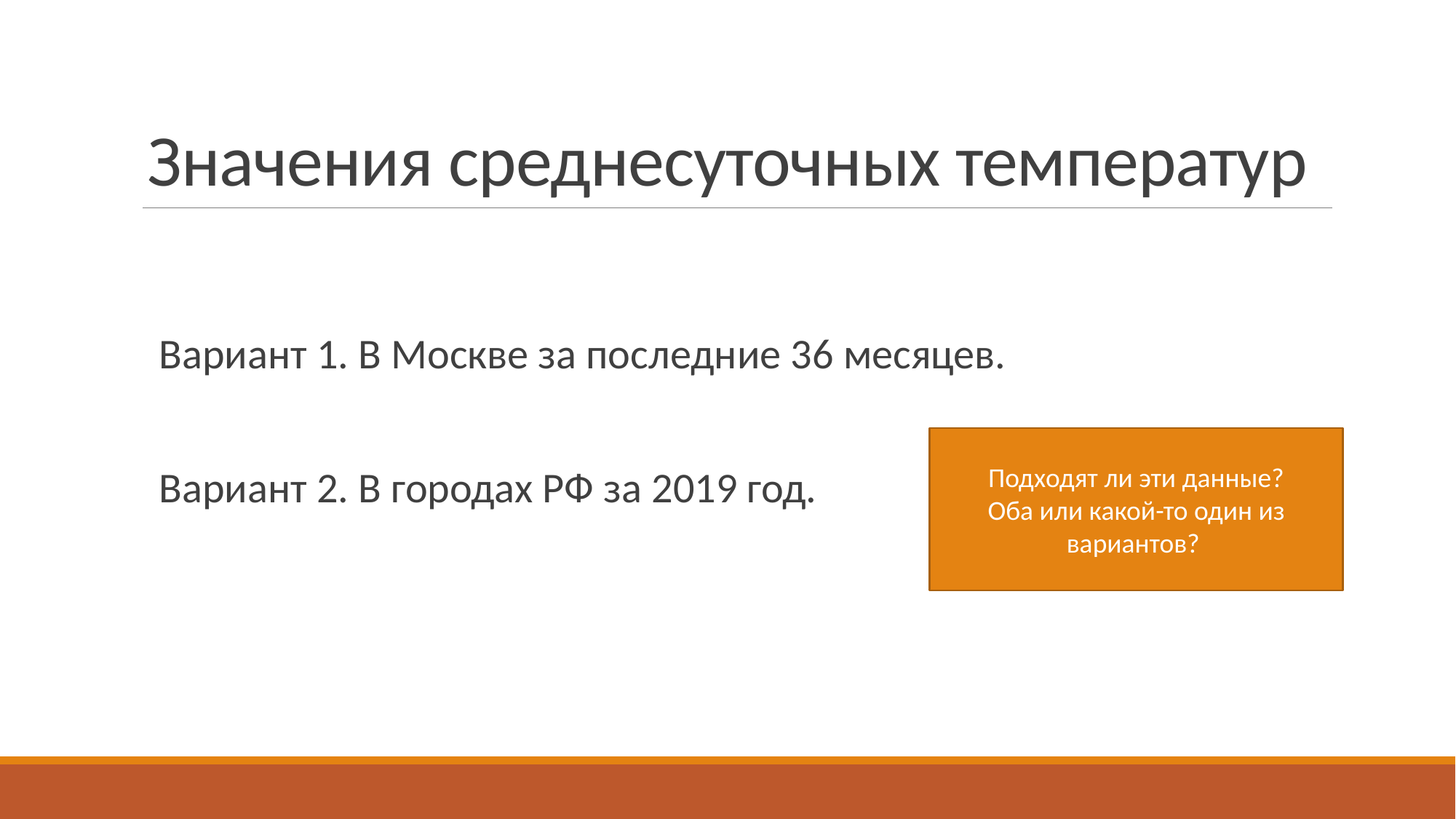

# Значения среднесуточных температур

Вариант 1. В Москве за последние 36 месяцев.

Вариант 2. В городах РФ за 2019 год.
Подходят ли эти данные?
Оба или какой-то один из вариантов?